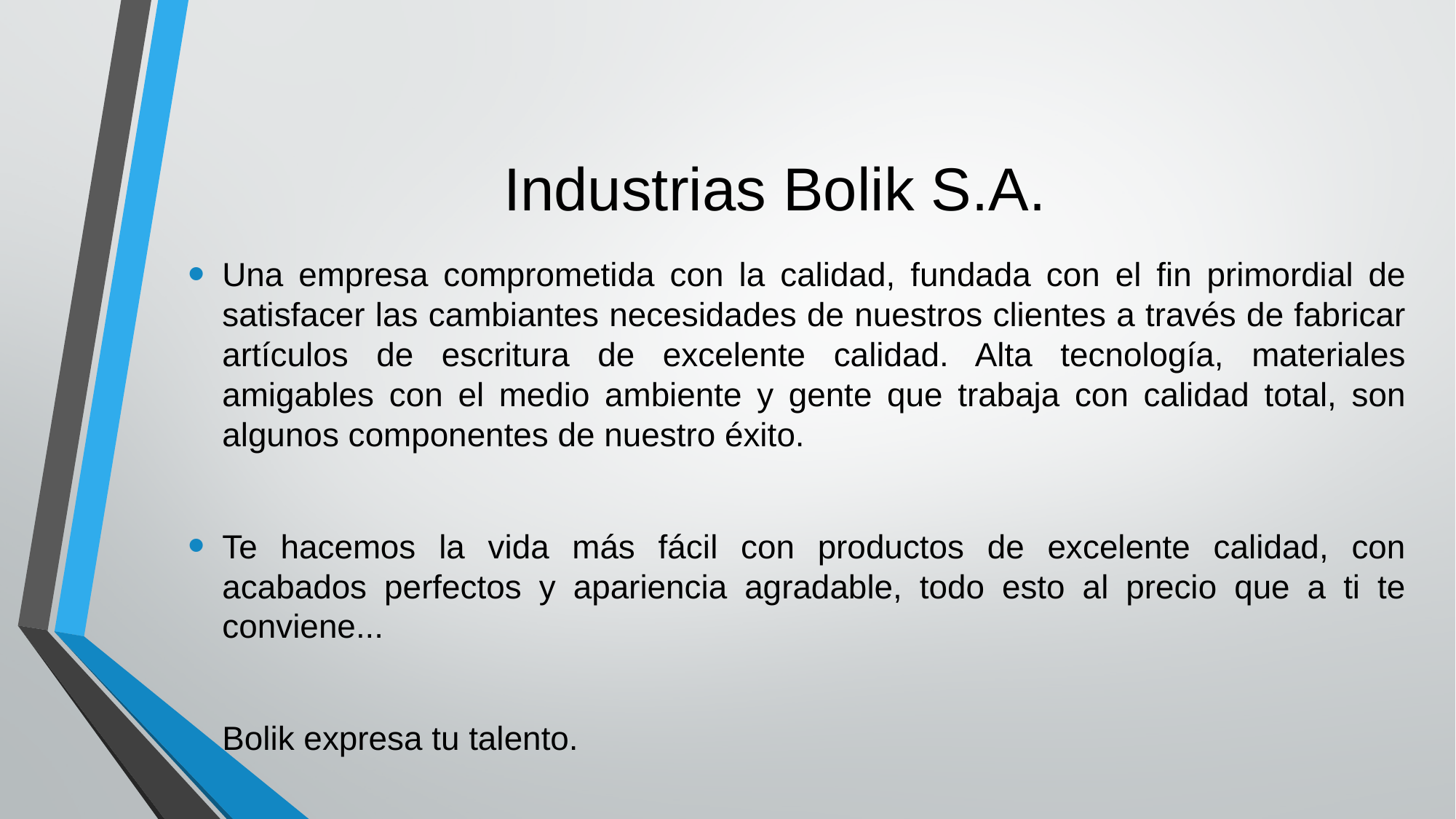

# Industrias Bolik S.A.
Una empresa comprometida con la calidad, fundada con el fin primordial de satisfacer las cambiantes necesidades de nuestros clientes a través de fabricar artículos de escritura de excelente calidad. Alta tecnología, materiales amigables con el medio ambiente y gente que trabaja con calidad total, son algunos componentes de nuestro éxito.

Te hacemos la vida más fácil con productos de excelente calidad, con acabados perfectos y apariencia agradable, todo esto al precio que a ti te conviene...

Bolik expresa tu talento.